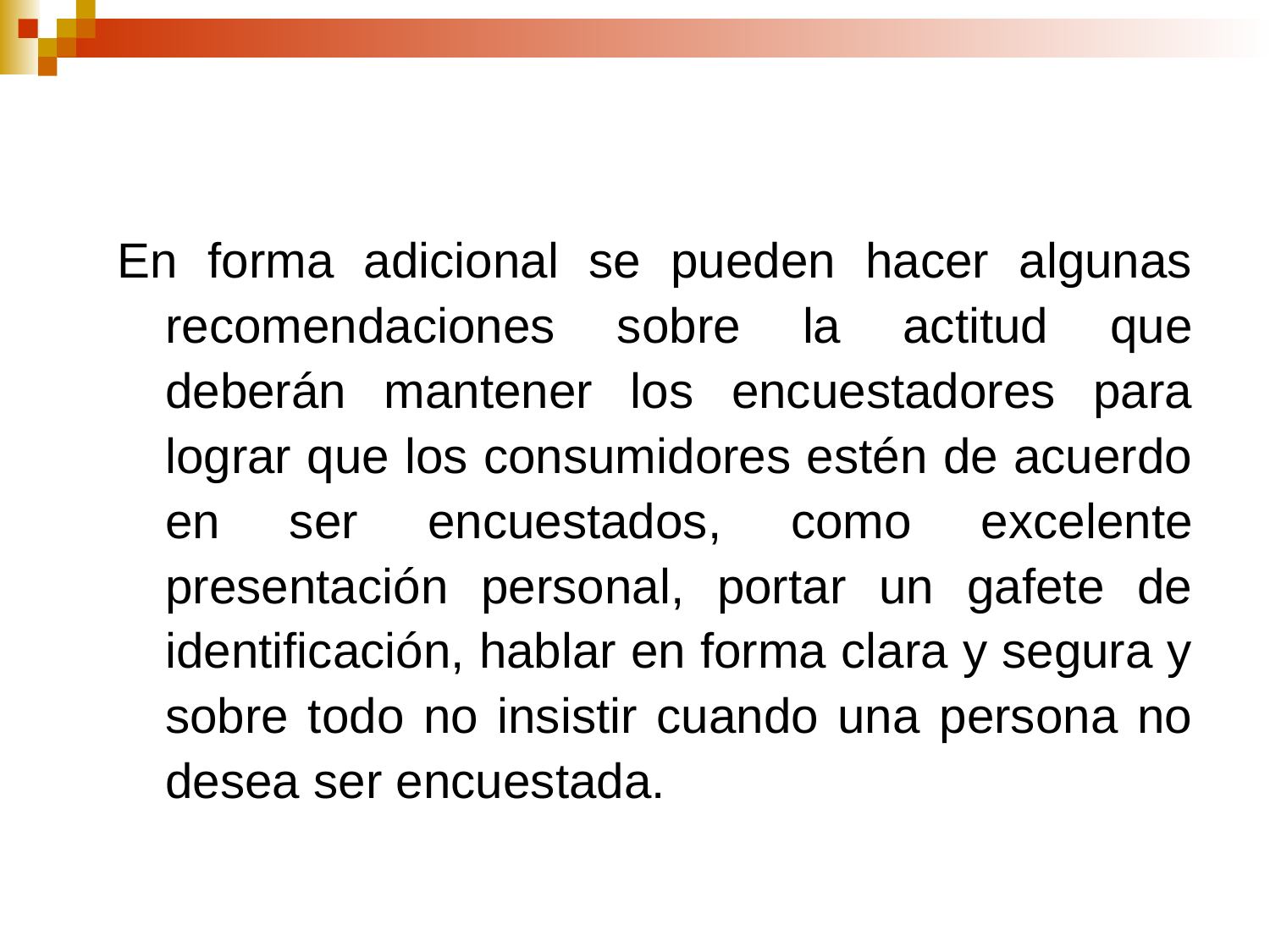

En forma adicional se pueden hacer algunas recomendaciones sobre la actitud que deberán mantener los encuestadores para lograr que los consumidores estén de acuerdo en ser encuestados, como excelente presentación personal, portar un gafete de identificación, hablar en forma clara y segura y sobre todo no insistir cuando una persona no desea ser encuestada.